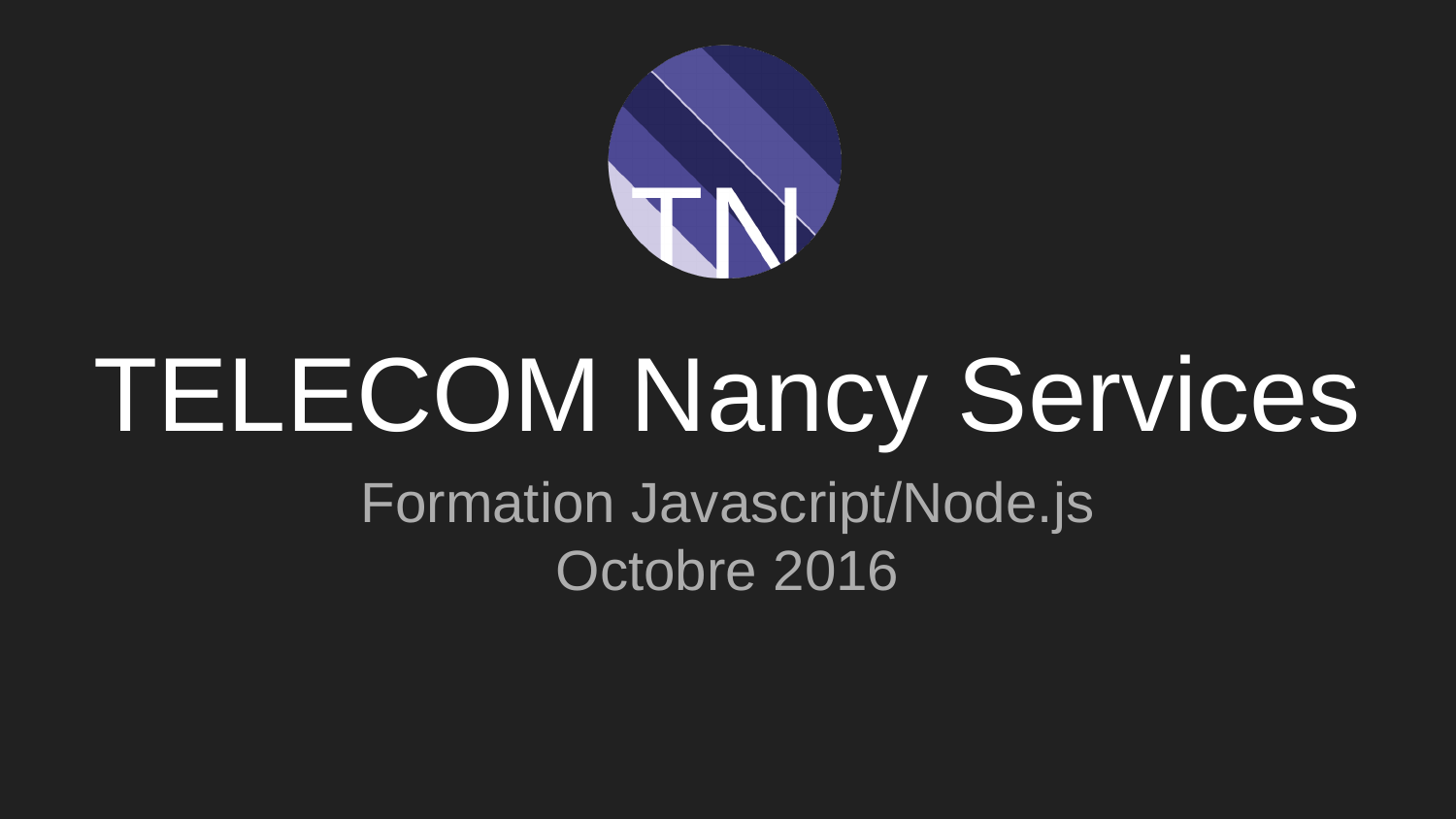

# TELECOM Nancy Services
Formation Javascript/Node.js
Octobre 2016